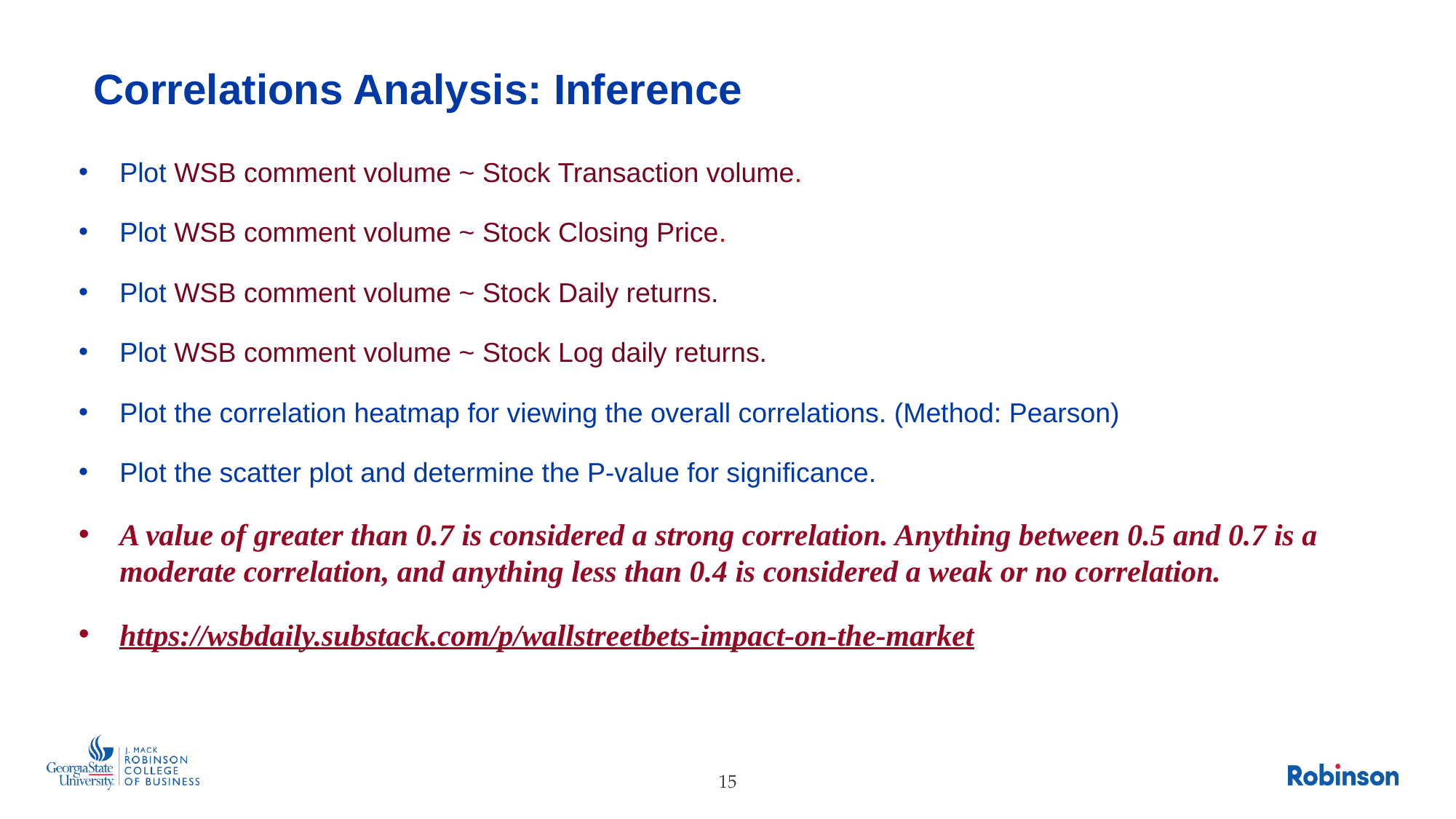

# Correlations Analysis: Inference
Plot WSB comment volume ~ Stock Transaction volume.
Plot WSB comment volume ~ Stock Closing Price.
Plot WSB comment volume ~ Stock Daily returns.
Plot WSB comment volume ~ Stock Log daily returns.
Plot the correlation heatmap for viewing the overall correlations. (Method: Pearson)
Plot the scatter plot and determine the P-value for significance.
A value of greater than 0.7 is considered a strong correlation. Anything between 0.5 and 0.7 is a moderate correlation, and anything less than 0.4 is considered a weak or no correlation.
https://wsbdaily.substack.com/p/wallstreetbets-impact-on-the-market

15